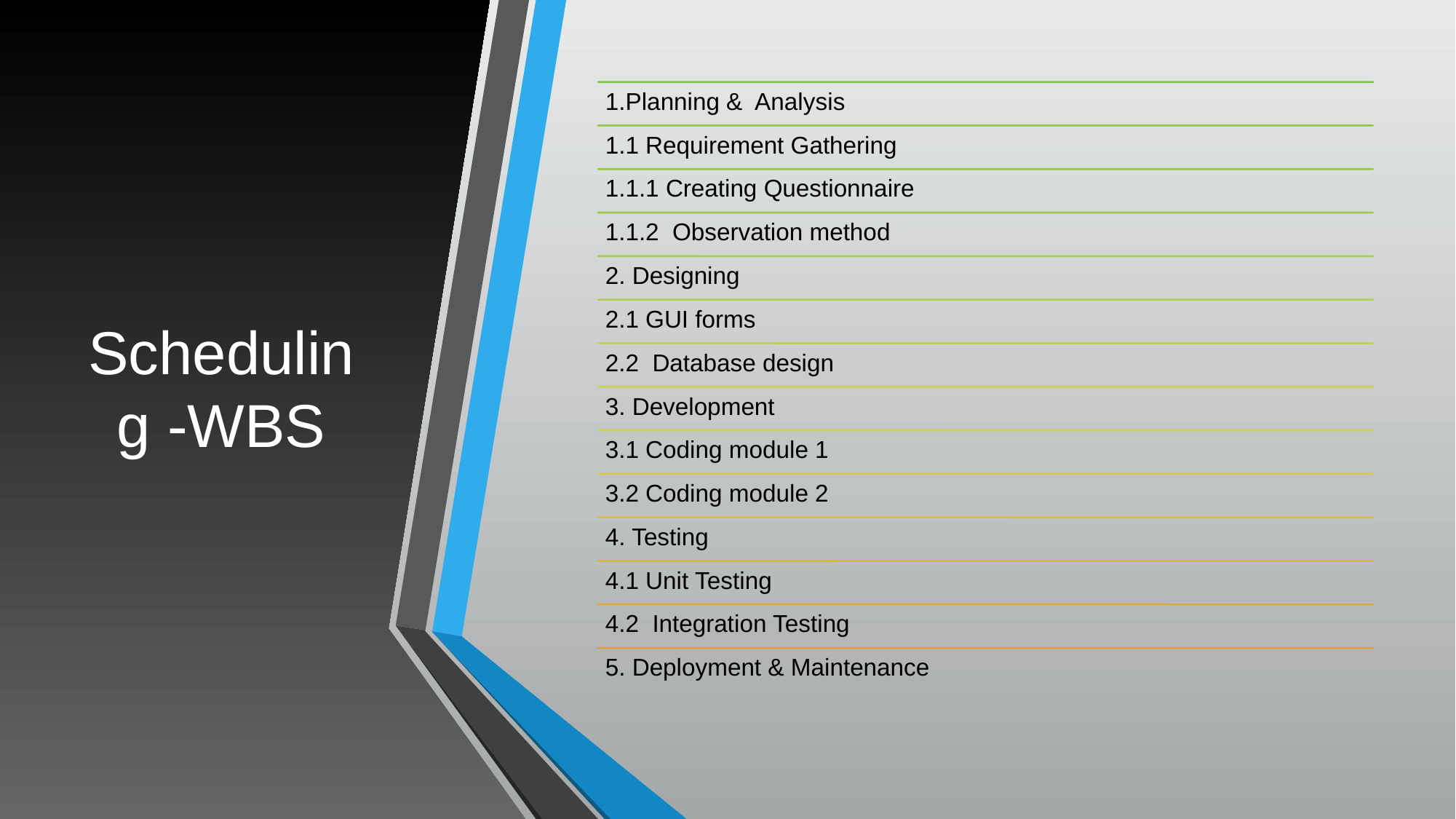

# Scheduling -WBS
1.Planning &  Analysis
1.1 Requirement Gathering
1.1.1 Creating Questionnaire
1.1.2  Observation method
2. Designing
2.1 GUI forms
2.2  Database design
3. Development
3.1 Coding module 1
3.2 Coding module 2
4. Testing
4.1 Unit Testing
4.2  Integration Testing
5. Deployment & Maintenance